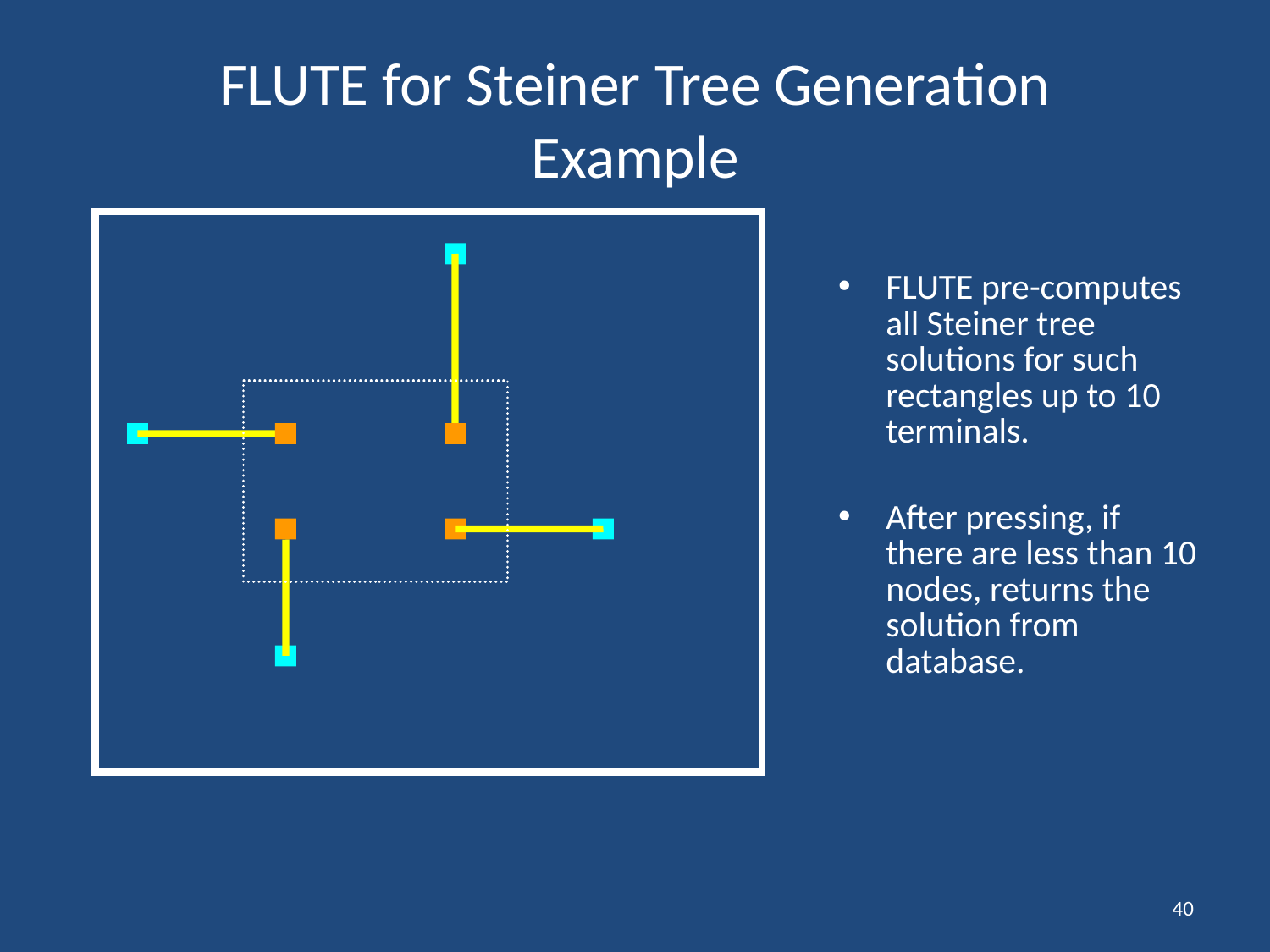

# FLUTE for Steiner Tree Generation Example

FLUTE pre-computes all Steiner tree solutions for such rectangles up to 10 terminals.

After pressing, if there are less than 10 nodes, returns the solution from database.

40